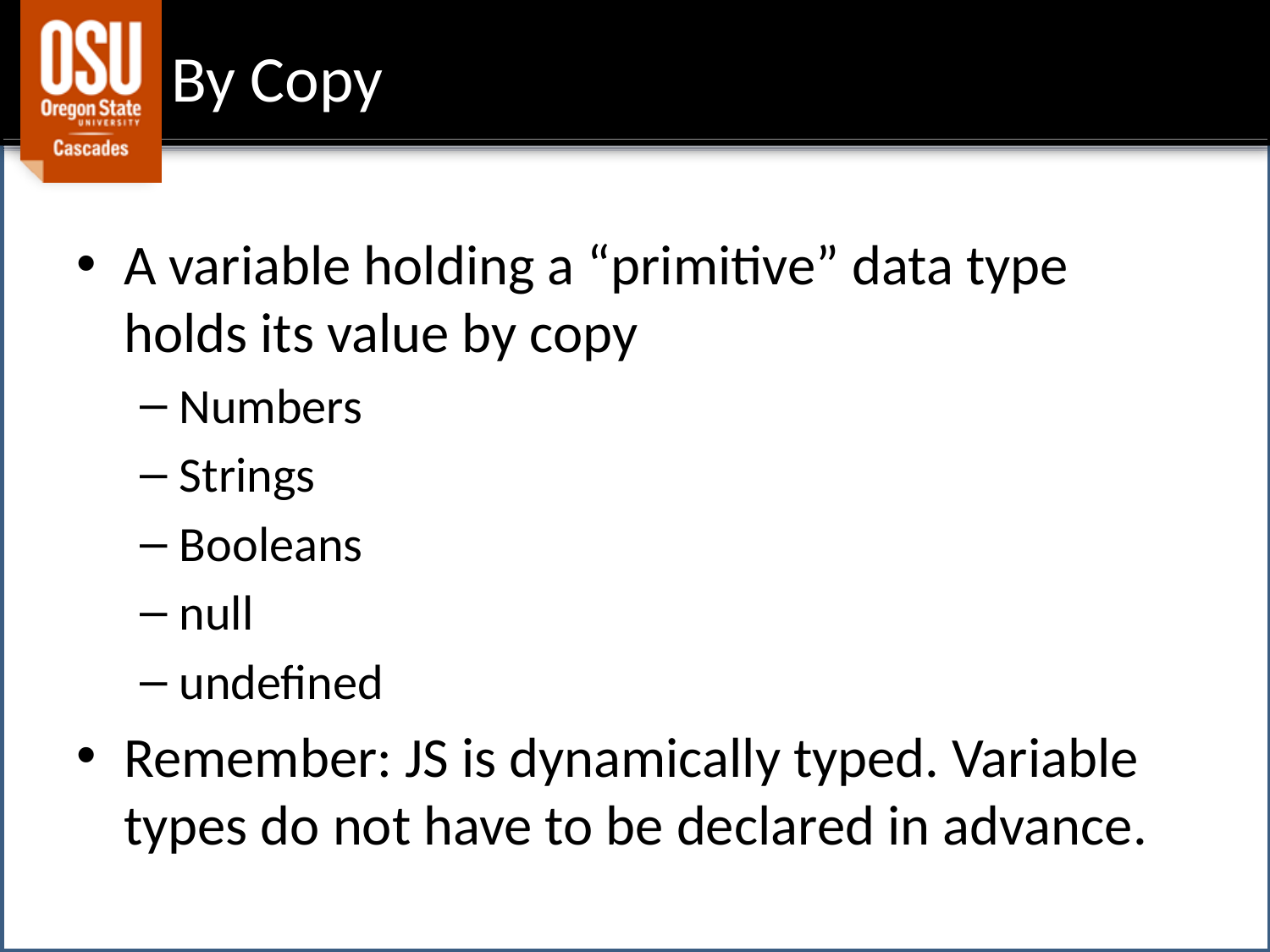

# By Copy
A variable holding a “primitive” data type holds its value by copy
Numbers
Strings
Booleans
null
undefined
Remember: JS is dynamically typed. Variable types do not have to be declared in advance.